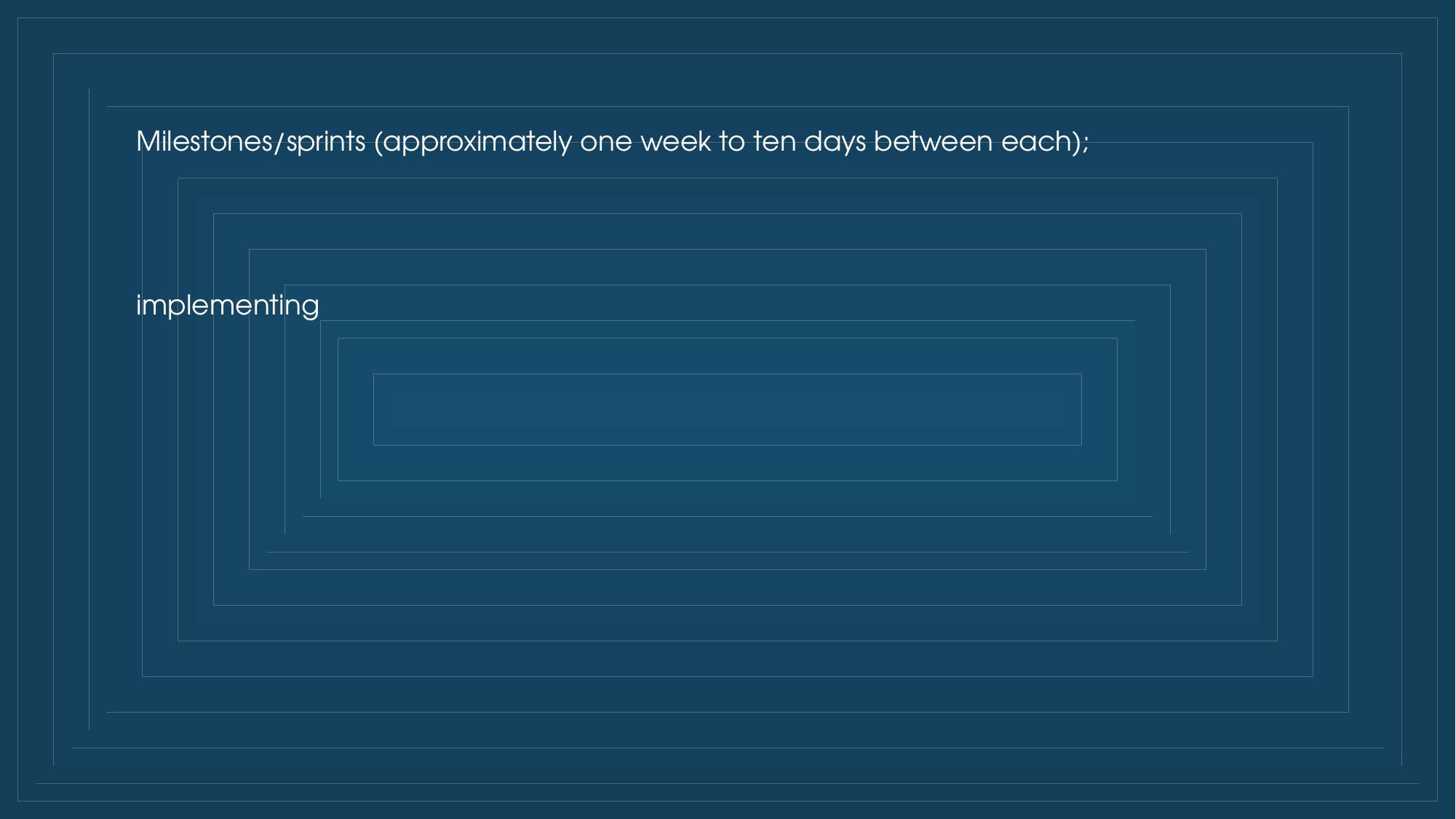

Milestones/sprints (approximately one week to ten days between each);

implementing